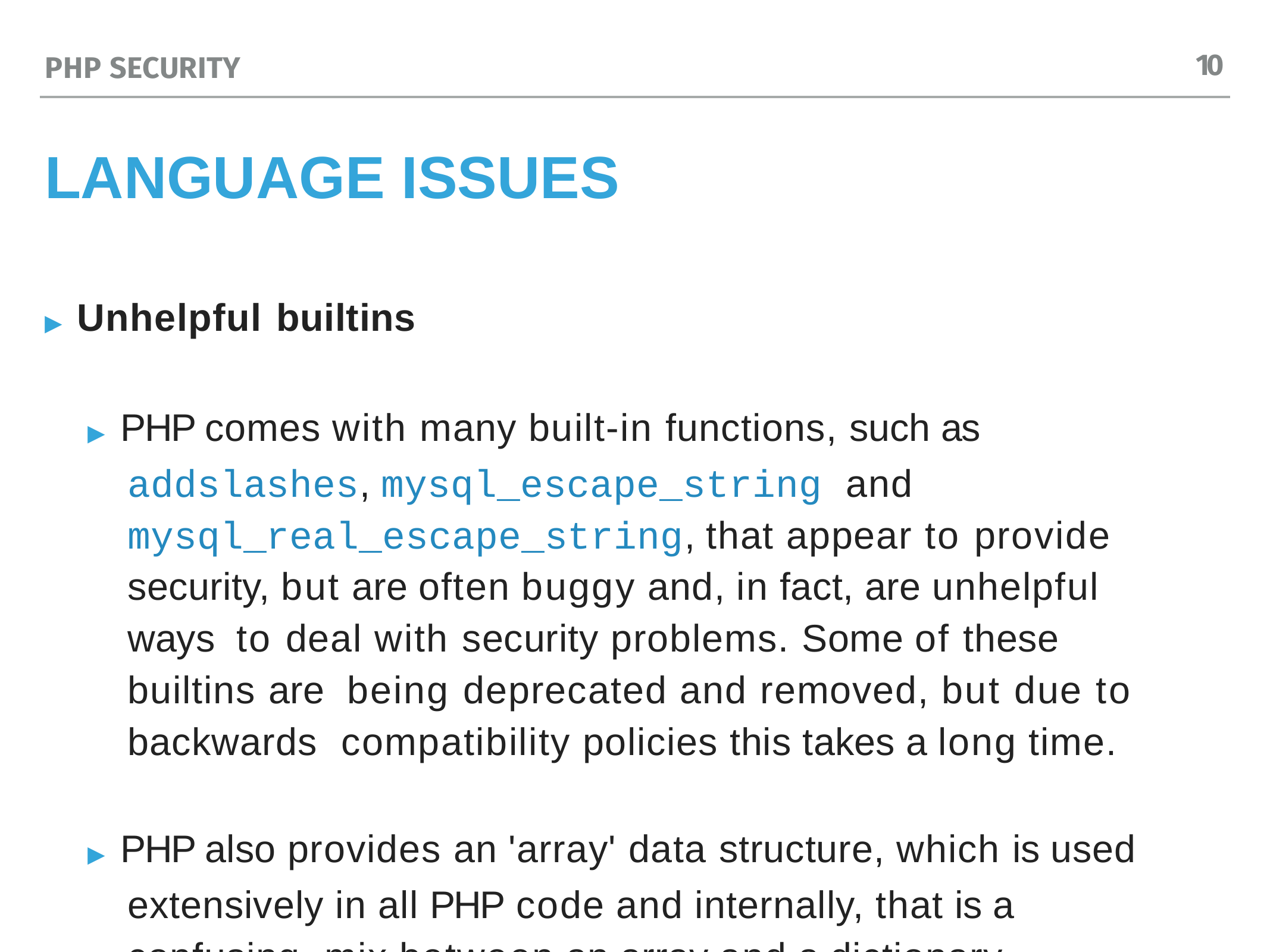

10
PHP SECURITY
# LANGUAGE ISSUES
▸ Unhelpful builtins
▸ PHP comes with many built-in functions, such as  addslashes, mysql_escape_string and  mysql_real_escape_string, that appear to provide  security, but are often buggy and, in fact, are unhelpful ways  to deal with security problems. Some of these builtins are  being deprecated and removed, but due to backwards  compatibility policies this takes a long time.
▸ PHP also provides an 'array' data structure, which is used  extensively in all PHP code and internally, that is a confusing  mix between an array and a dictionary.